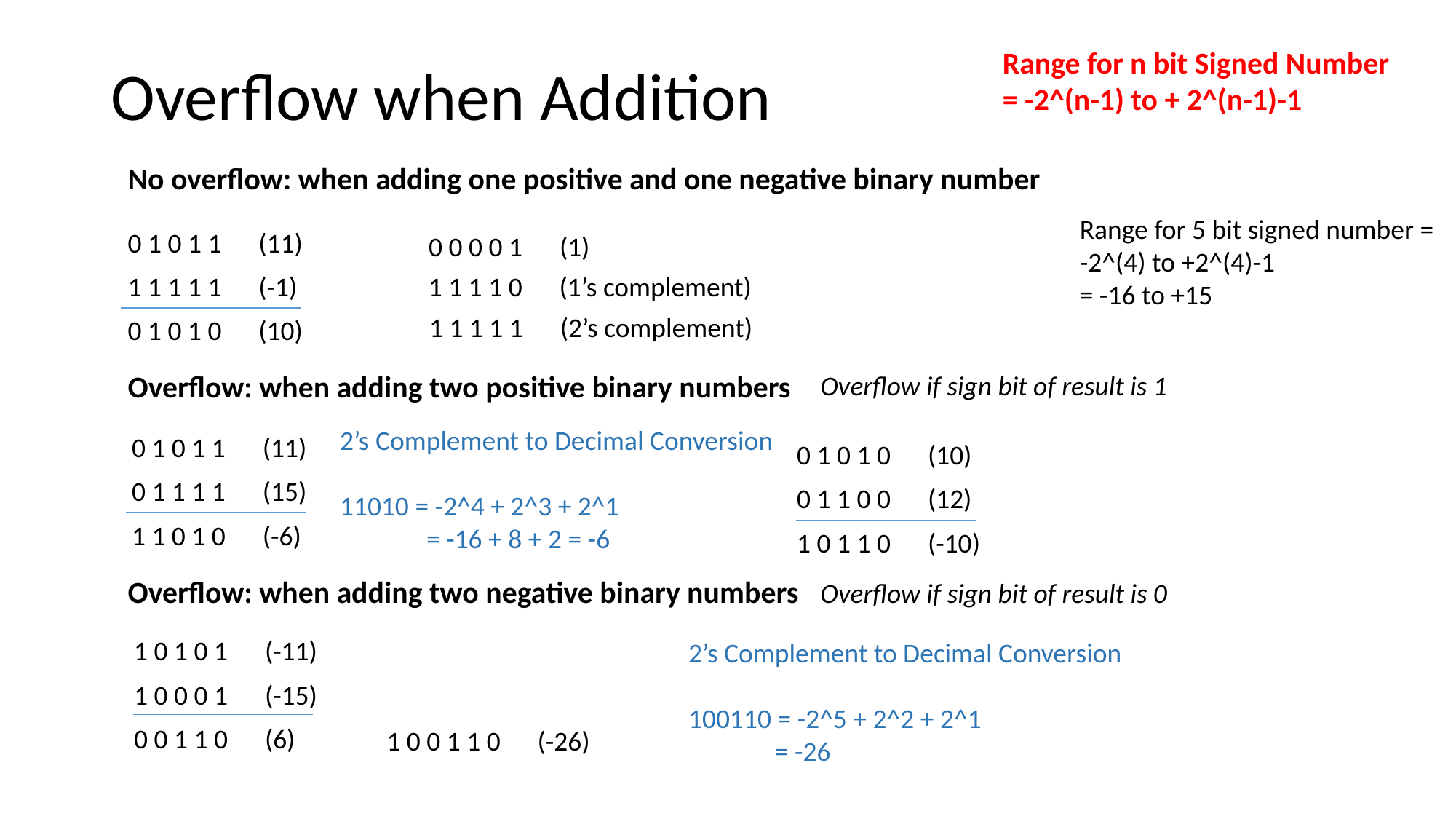

Range for n bit Signed Number = -2^(n-1) to + 2^(n-1)-1
# Overflow when Addition
No overflow: when adding one positive and one negative binary number
Range for 5 bit signed number = -2^(4) to +2^(4)-1
= -16 to +15
0 1 0 1 1      (11)
0 0 0 0 1      (1)
1 1 1 1 1      (-1)
1 1 1 1 0      (1’s complement)
1 1 1 1 1      (2’s complement)
0 1 0 1 0      (10)
Overflow: when adding two positive binary numbers
Overflow if sign bit of result is 1
2’s Complement to Decimal Conversion

11010 = -2^4 + 2^3 + 2^1
              = -16 + 8 + 2 = -6
0 1 0 1 1      (11)
0 1 0 1 0      (10)
0 1 1 1 1      (15)
0 1 1 0 0      (12)
1 1 0 1 0      (-6)
1 0 1 1 0      (-10)
Overflow: when adding two negative binary numbers
Overflow if sign bit of result is 0
1 0 1 0 1      (-11)
2’s Complement to Decimal Conversion

100110 = -2^5 + 2^2 + 2^1
              = -26
1 0 0 0 1      (-15)
0 0 1 1 0      (6)
1 0 0 1 1 0      (-26)